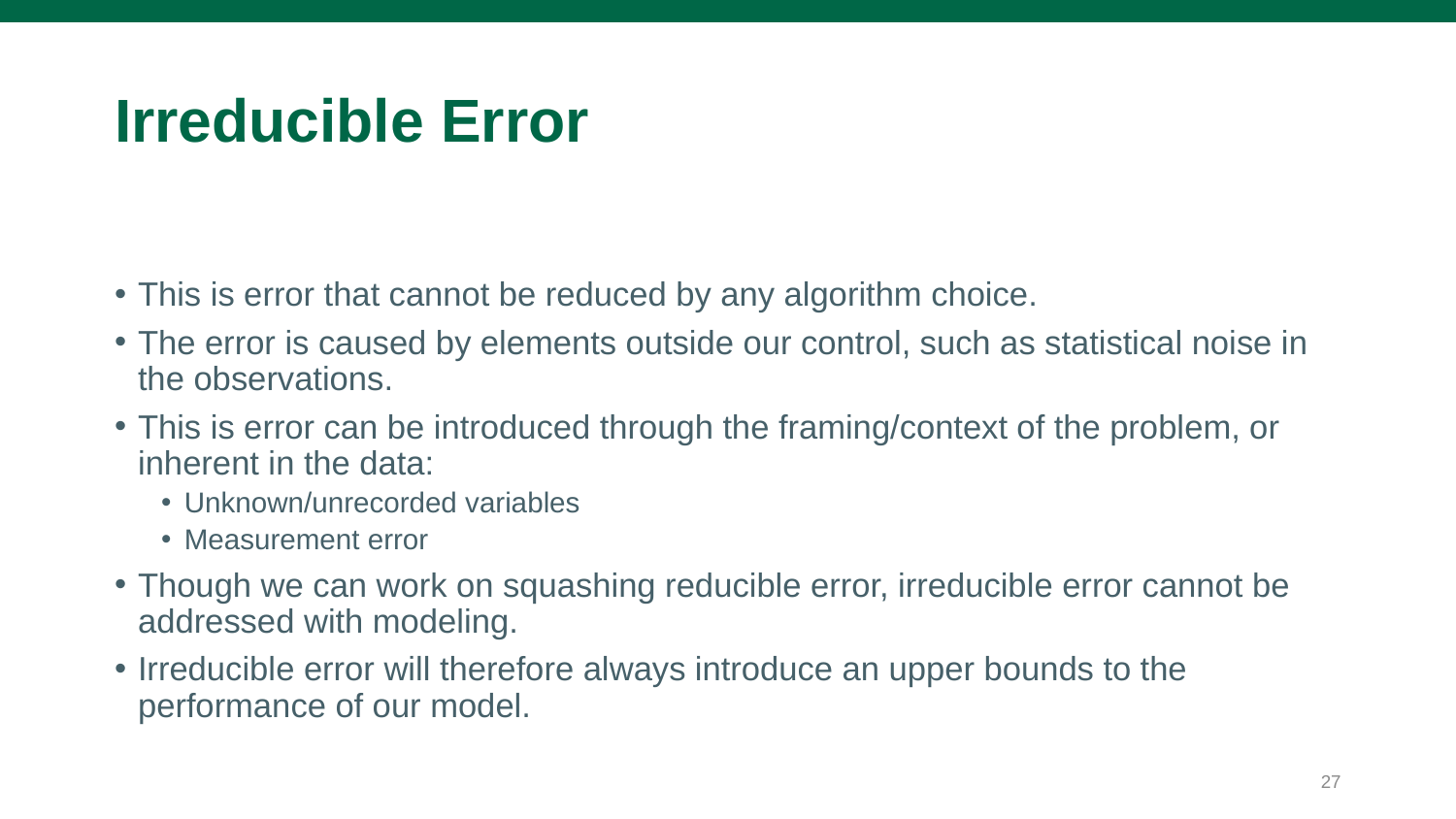

# Irreducible Error

This is error that cannot be reduced by any algorithm choice.
The error is caused by elements outside our control, such as statistical noise in the observations.
This is error can be introduced through the framing/context of the problem, or inherent in the data:
Unknown/unrecorded variables
Measurement error
Though we can work on squashing reducible error, irreducible error cannot be addressed with modeling.
Irreducible error will therefore always introduce an upper bounds to the performance of our model.
27